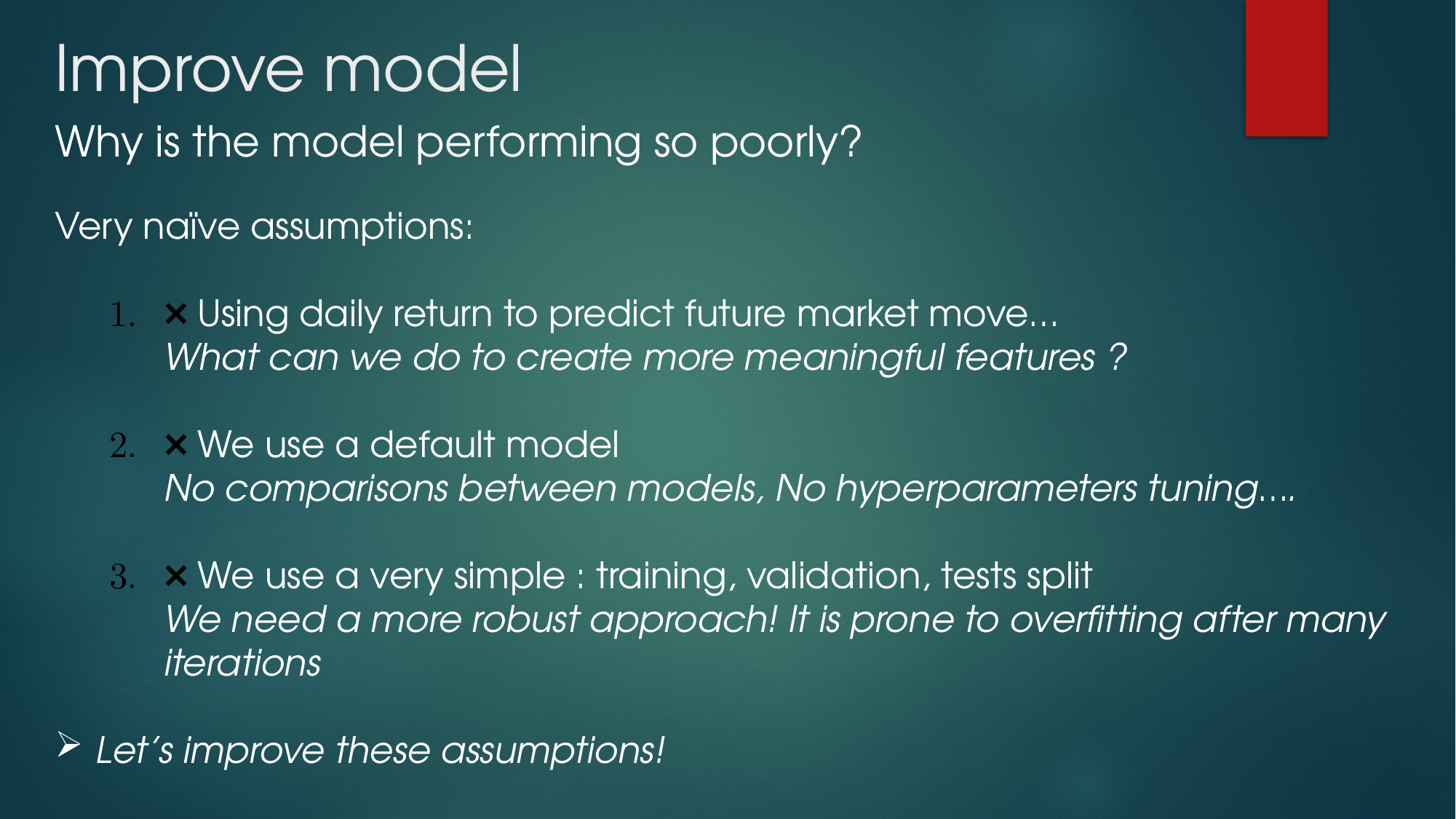

# Improve model
Why is the model performing so poorly?
Very naïve assumptions:

❌ Using daily return to predict future market move…
	What can we do to create more meaningful features ?

❌ We use a default model
	No comparisons between models, No hyperparameters tuning….

❌ We use a very simple : training, validation, tests split
	We need a more robust approach! It is prone to overfitting after many	iterations

Let’s improve these assumptions!